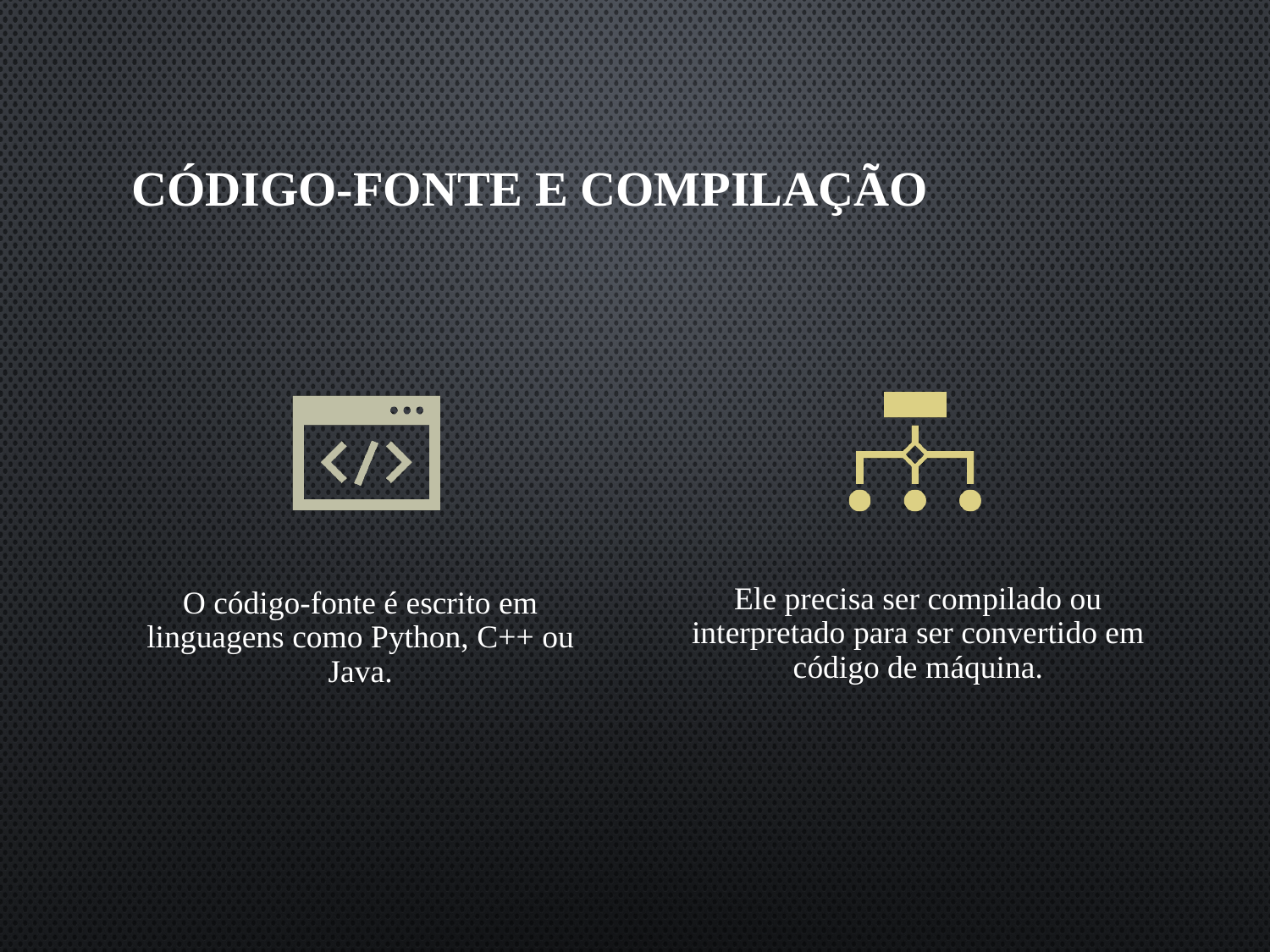

# Código-Fonte e Compilação
O código-fonte é escrito em linguagens como Python, C++ ou Java.
Ele precisa ser compilado ou interpretado para ser convertido em código de máquina.